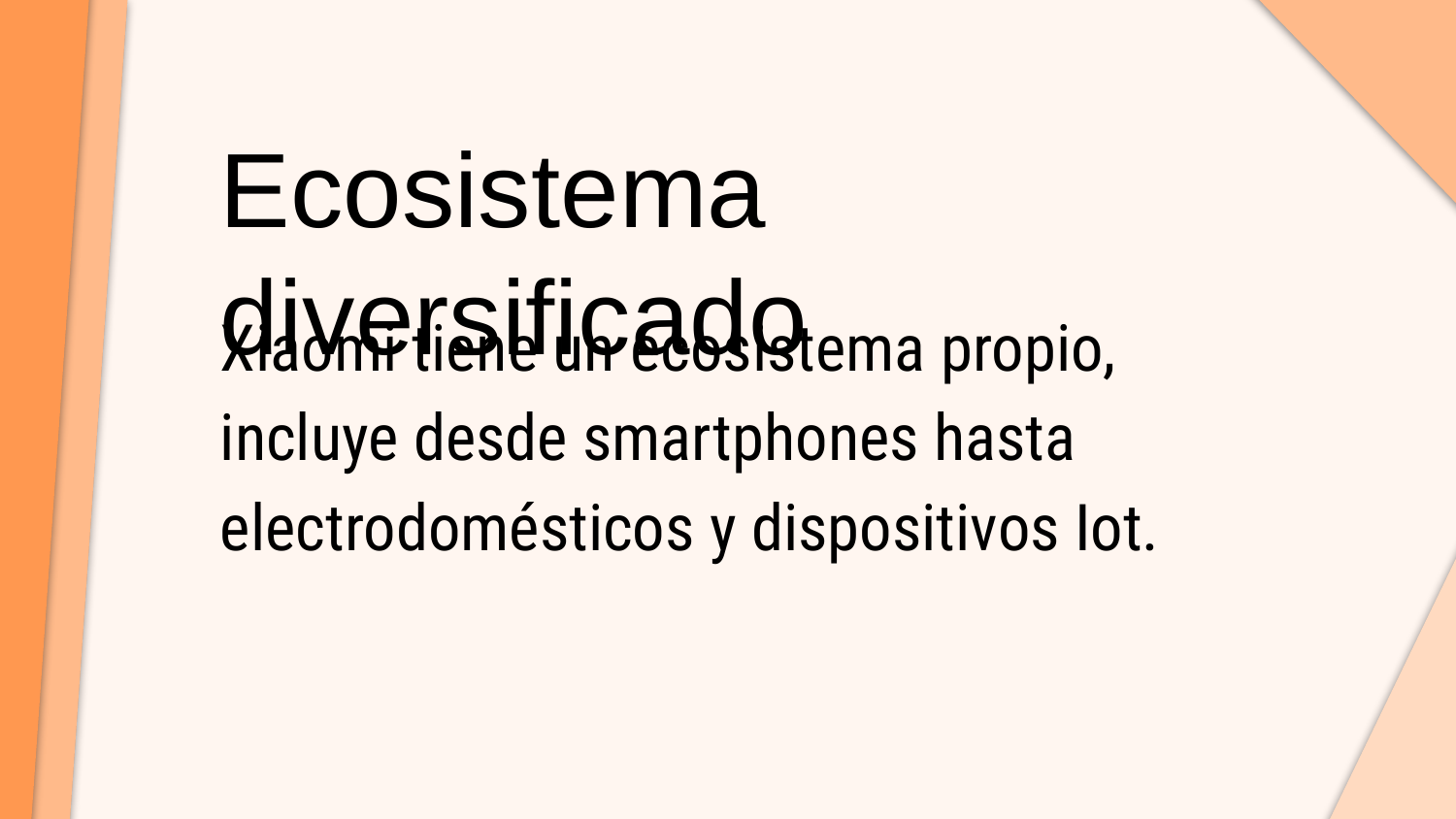

Ecosistema diversificado

Xiaomi tiene un ecosistema propio, incluye desde smartphones hasta electrodomésticos y dispositivos Iot.